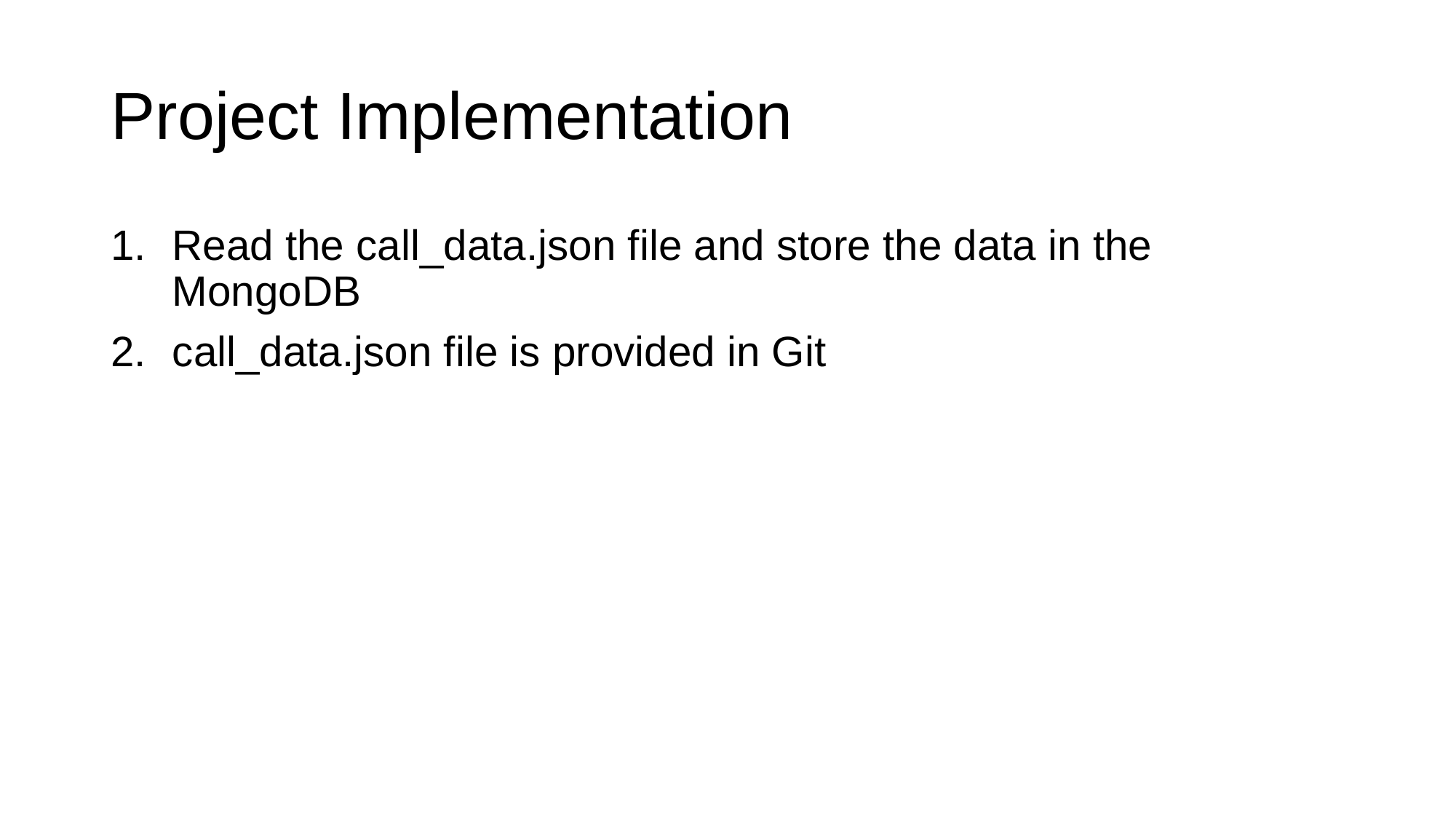

# Project Implementation
Read the call_data.json file and store the data in the MongoDB
call_data.json file is provided in Git